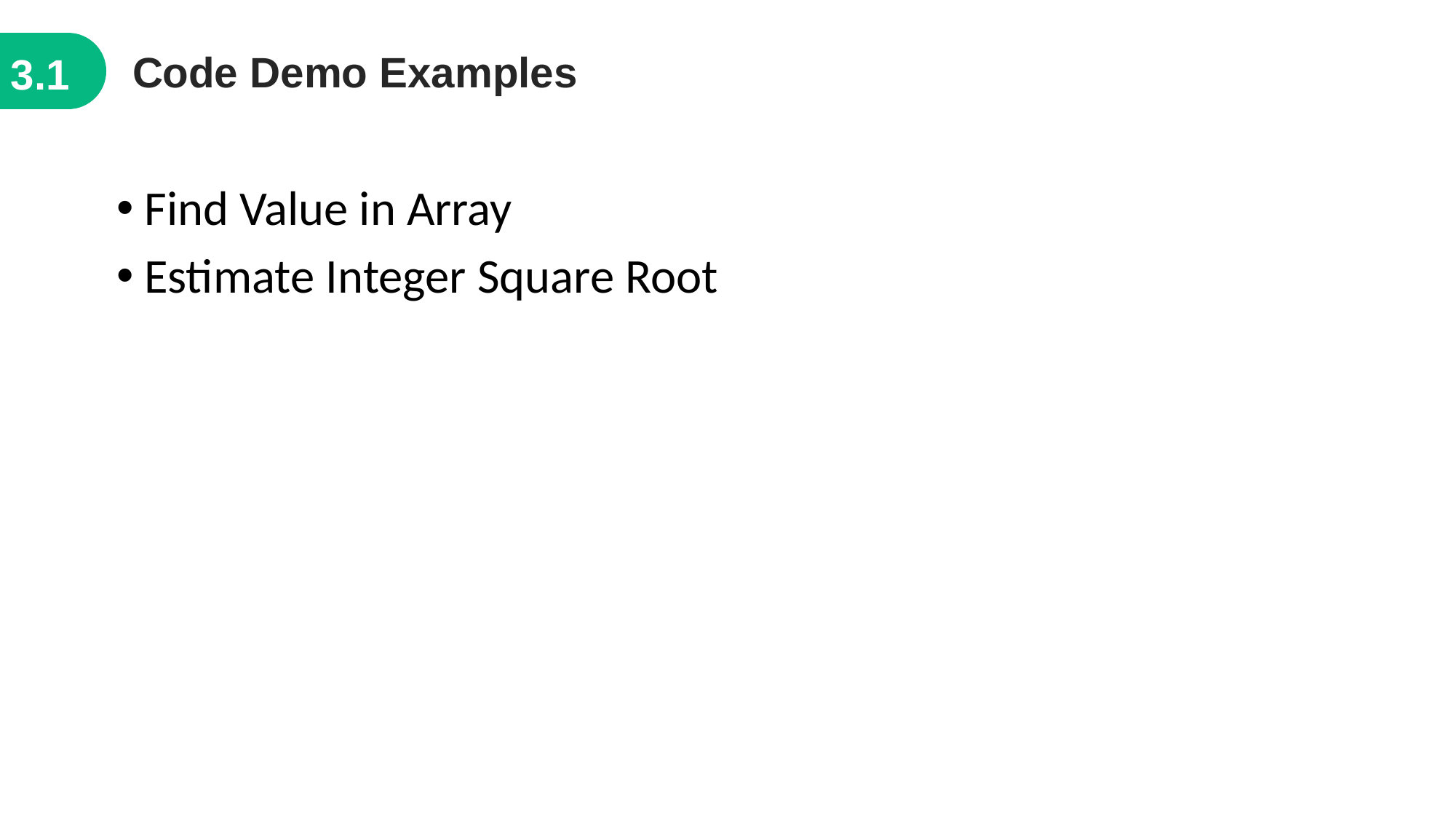

Code Demo Examples
3.1
Find Value in Array
Estimate Integer Square Root